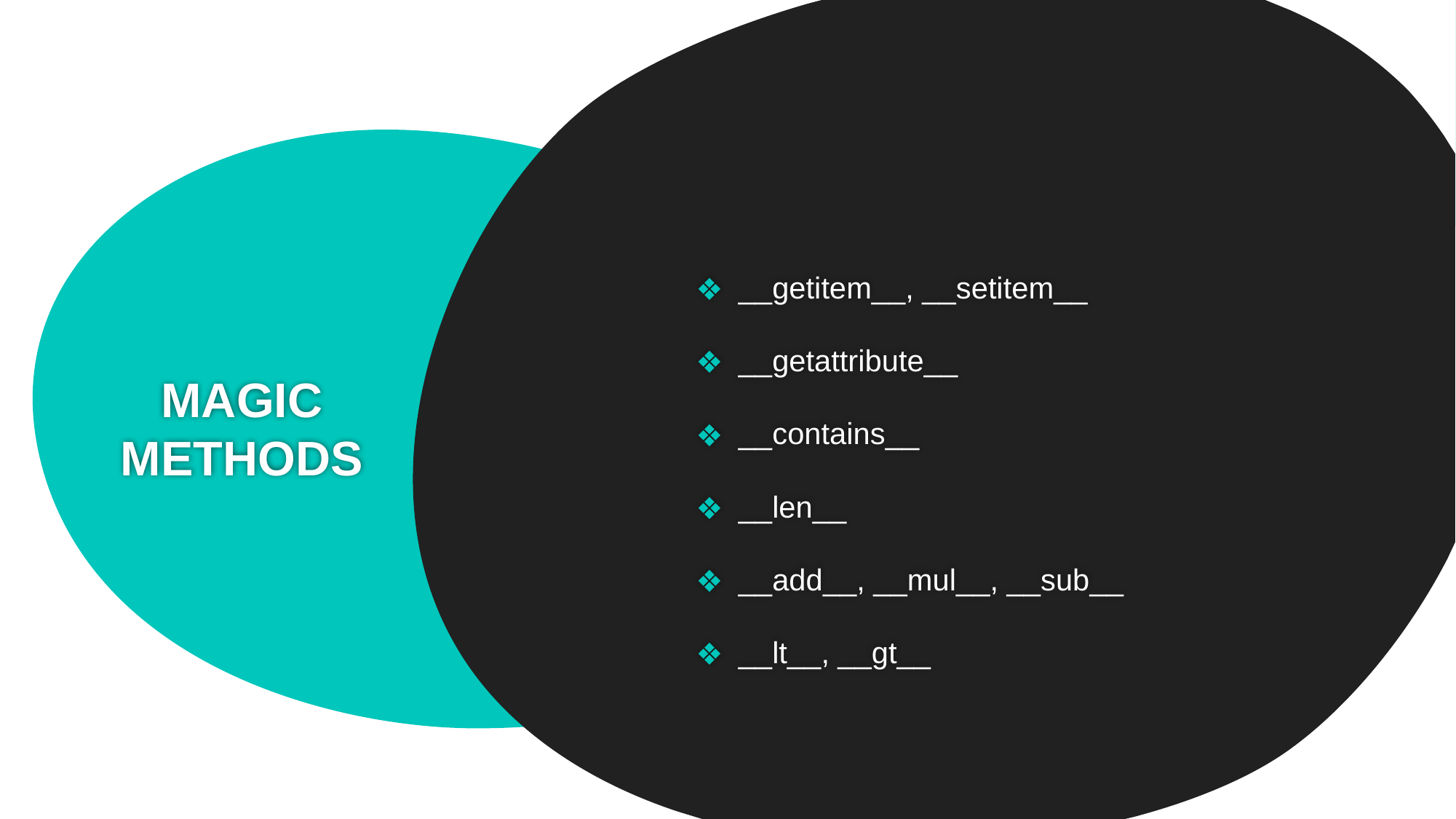

__getitem__, __setitem__
__getattribute__
__contains__
__len__
__add__, __mul__, __sub__
__lt__, __gt__
# MAGIC METHODS